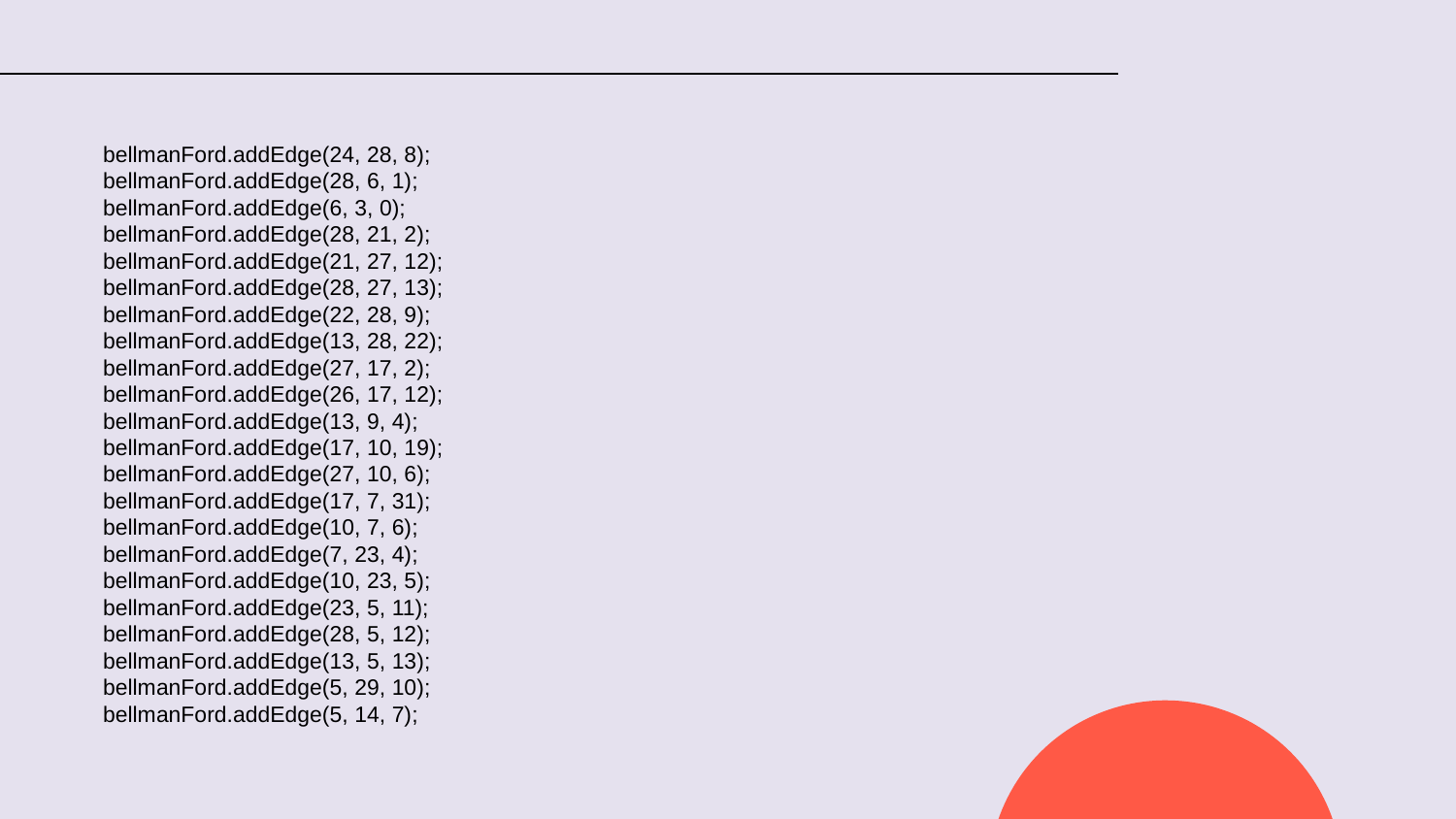

bellmanFord.addEdge(24, 28, 8);
        bellmanFord.addEdge(28, 6, 1);
        bellmanFord.addEdge(6, 3, 0);
        bellmanFord.addEdge(28, 21, 2);
        bellmanFord.addEdge(21, 27, 12);
        bellmanFord.addEdge(28, 27, 13);
        bellmanFord.addEdge(22, 28, 9);
        bellmanFord.addEdge(13, 28, 22);
        bellmanFord.addEdge(27, 17, 2);
        bellmanFord.addEdge(26, 17, 12);
        bellmanFord.addEdge(13, 9, 4);
        bellmanFord.addEdge(17, 10, 19);
        bellmanFord.addEdge(27, 10, 6);
        bellmanFord.addEdge(17, 7, 31);
        bellmanFord.addEdge(10, 7, 6);
        bellmanFord.addEdge(7, 23, 4);
        bellmanFord.addEdge(10, 23, 5);
        bellmanFord.addEdge(23, 5, 11);
        bellmanFord.addEdge(28, 5, 12);
        bellmanFord.addEdge(13, 5, 13);
        bellmanFord.addEdge(5, 29, 10);
        bellmanFord.addEdge(5, 14, 7);